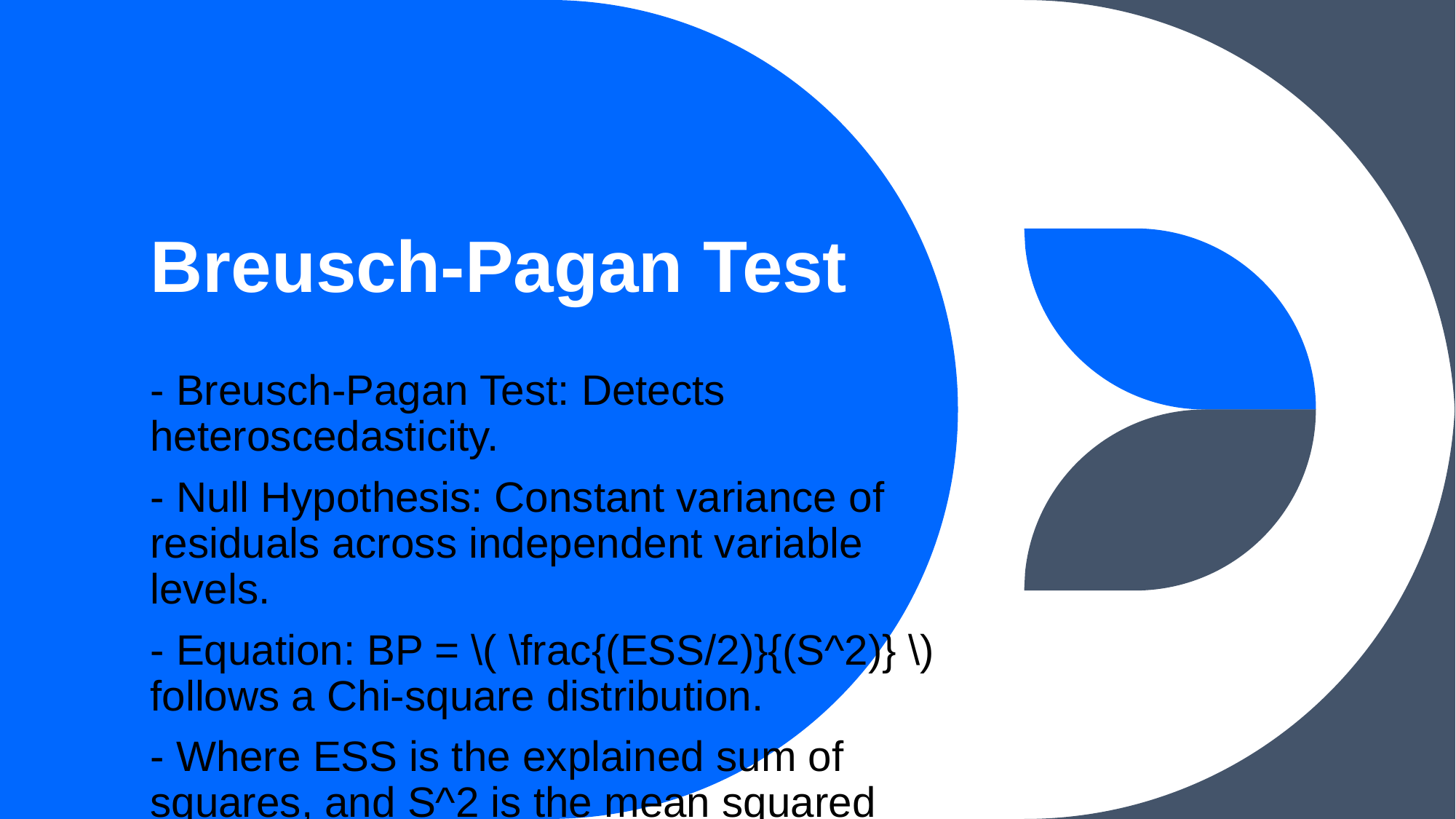

# Breusch-Pagan Test

- Breusch-Pagan Test: Detects heteroscedasticity.
- Null Hypothesis: Constant variance of residuals across independent variable levels.
- Equation: BP = \( \frac{(ESS/2)}{(S^2)} \) follows a Chi-square distribution.
- Where ESS is the explained sum of squares, and S^2 is the mean squared error.